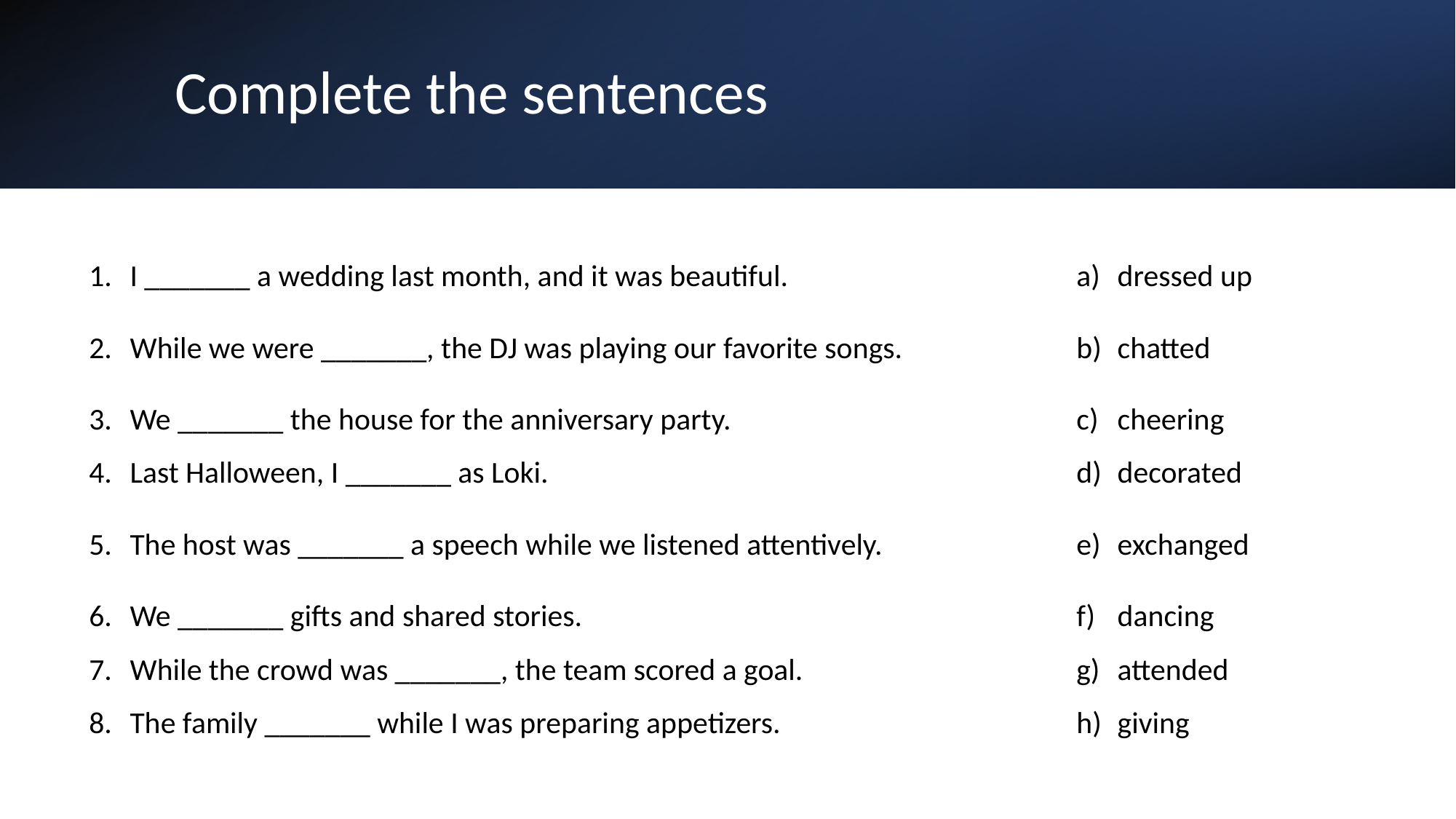

# Complete the sentences
| I \_\_\_\_\_\_\_ a wedding last month, and it was beautiful. |  | dressed up |
| --- | --- | --- |
| While we were \_\_\_\_\_\_\_, the DJ was playing our favorite songs. |  | chatted |
| We \_\_\_\_\_\_\_ the house for the anniversary party. |  | cheering |
| Last Halloween, I \_\_\_\_\_\_\_ as Loki. |  | decorated |
| The host was \_\_\_\_\_\_\_ a speech while we listened attentively. |  | exchanged |
| We \_\_\_\_\_\_\_ gifts and shared stories. |  | dancing |
| While the crowd was \_\_\_\_\_\_\_, the team scored a goal. |  | attended |
| The family \_\_\_\_\_\_\_ while I was preparing appetizers. |  | giving |